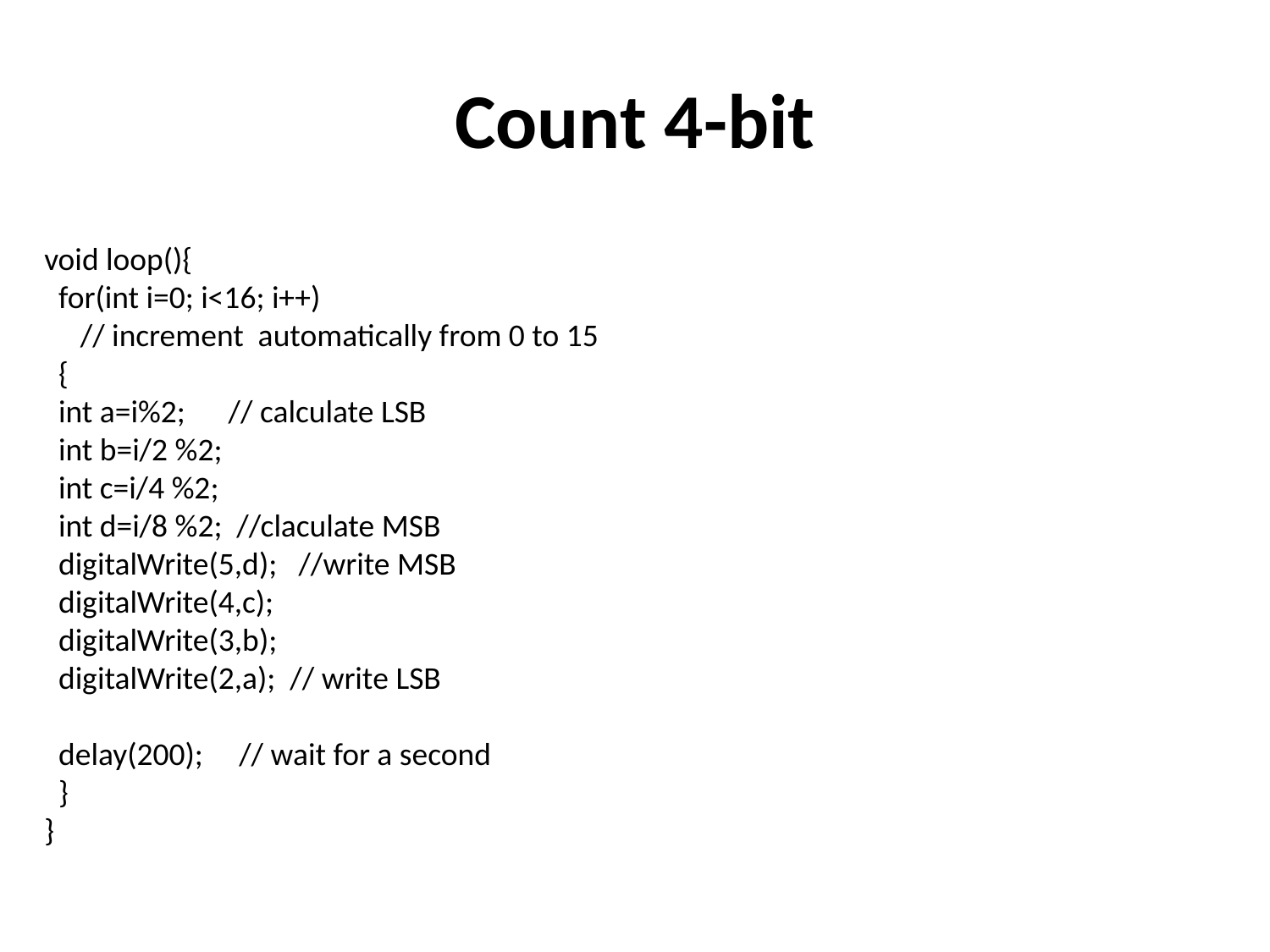

# Count 4-bit
void loop(){
  for(int i=0; i<16; i++)
     // increment  automatically from 0 to 15
  {
  int a=i%2;      // calculate LSB
  int b=i/2 %2;
  int c=i/4 %2;
  int d=i/8 %2;  //claculate MSB
  digitalWrite(5,d);   //write MSB
  digitalWrite(4,c);
  digitalWrite(3,b);
  digitalWrite(2,a);  // write LSB

  delay(200);     // wait for a second
  }
}